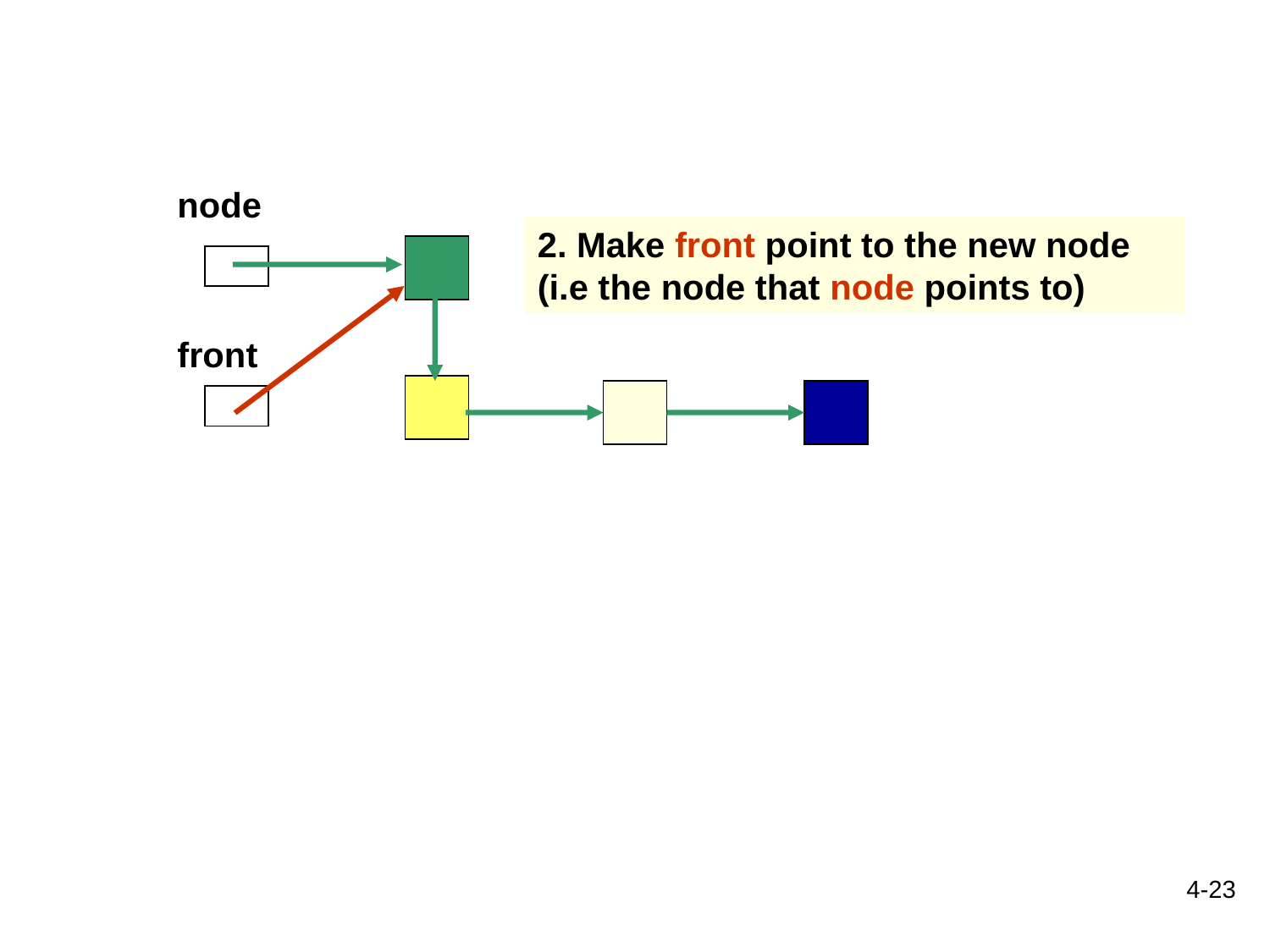

node
2. Make front point to the new node (i.e the node that node points to)

front

4-23